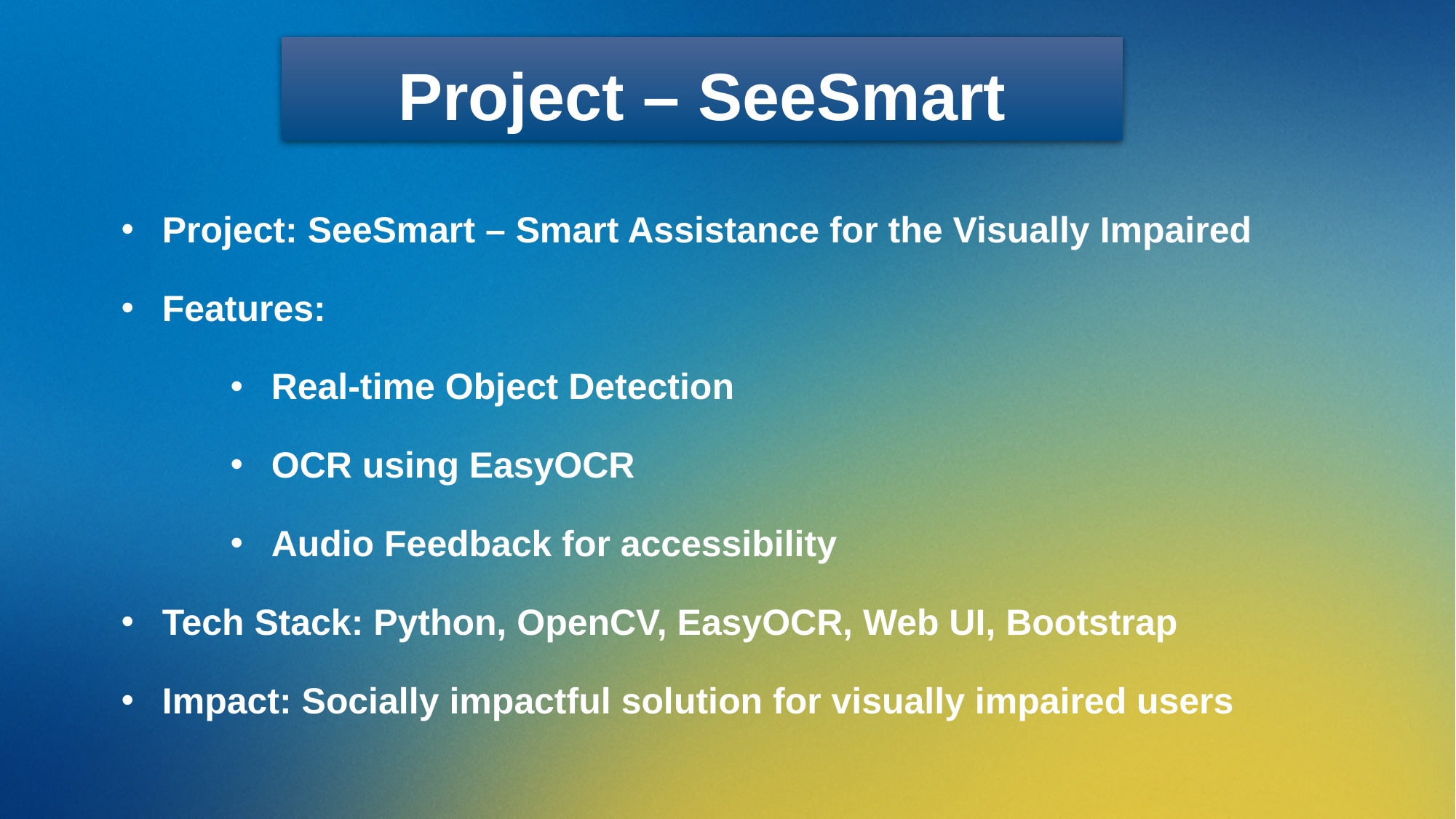

# Project – SeeSmart
Project: SeeSmart – Smart Assistance for the Visually Impaired

Features:

Real-time Object Detection

OCR using EasyOCR

Audio Feedback for accessibility

Tech Stack: Python, OpenCV, EasyOCR, Web UI, Bootstrap

Impact: Socially impactful solution for visually impaired users